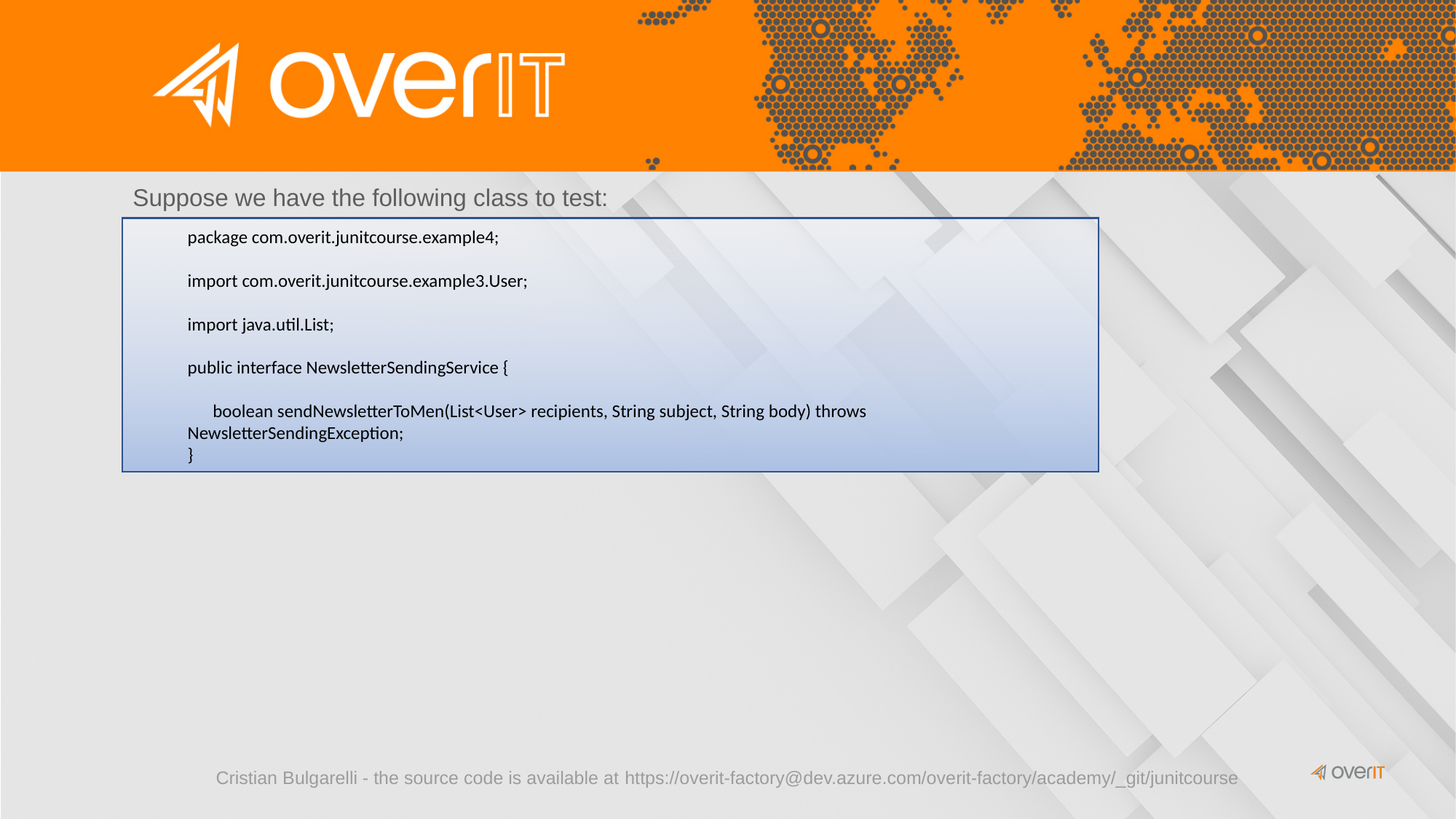

Suppose we have the following class to test:
package com.overit.junitcourse.example4;

import com.overit.junitcourse.example3.User;

import java.util.List;

public interface NewsletterSendingService {

      boolean sendNewsletterToMen(List<User> recipients, String subject, String body) throws NewsletterSendingException;
}
Cristian Bulgarelli - the source code is available at https://overit-factory@dev.azure.com/overit-factory/academy/_git/junitcourse